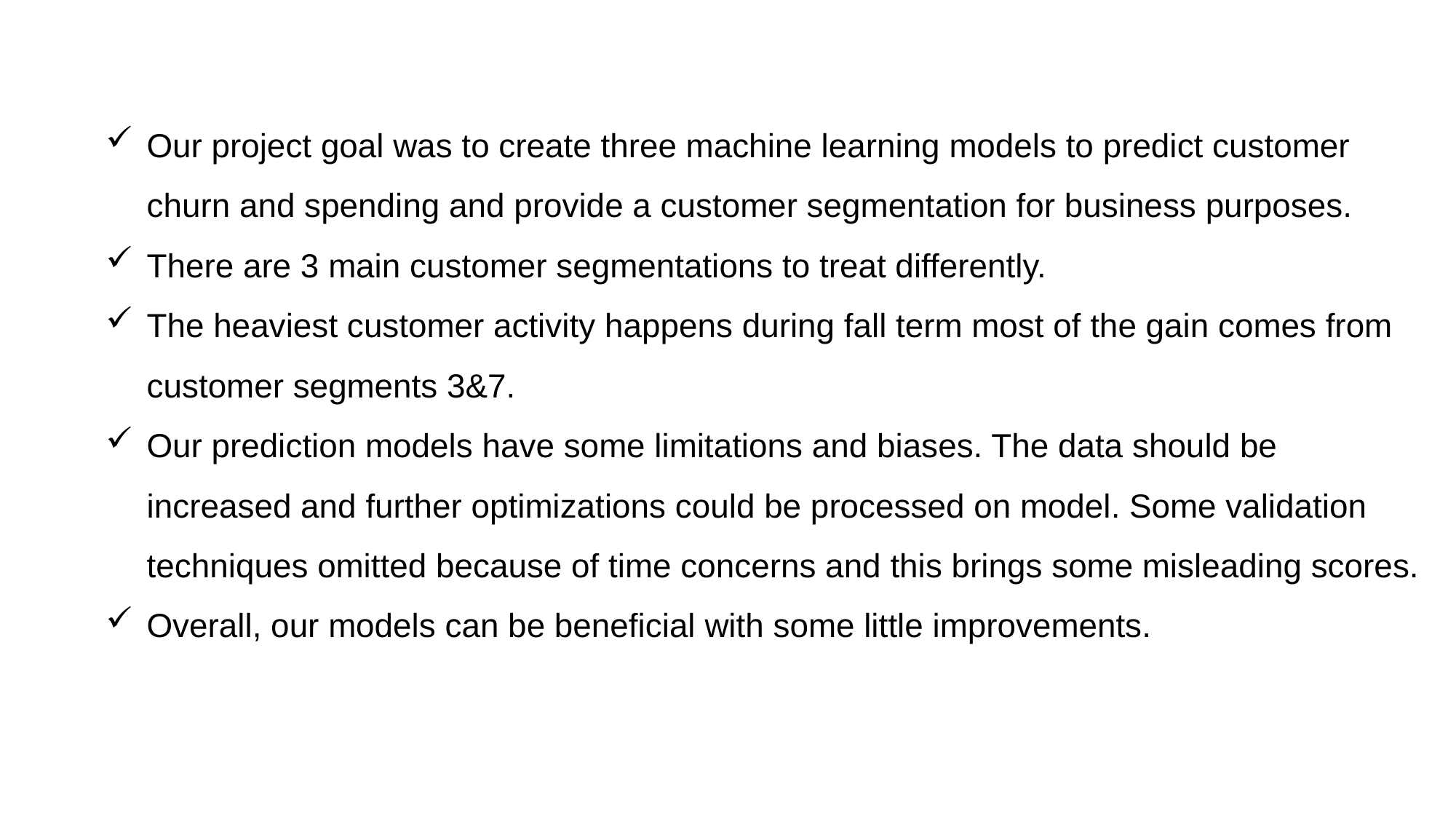

Our project goal was to create three machine learning models to predict customer churn and spending and provide a customer segmentation for business purposes.
There are 3 main customer segmentations to treat differently.
The heaviest customer activity happens during fall term most of the gain comes from customer segments 3&7.
Our prediction models have some limitations and biases. The data should be increased and further optimizations could be processed on model. Some validation techniques omitted because of time concerns and this brings some misleading scores.
Overall, our models can be beneficial with some little improvements.